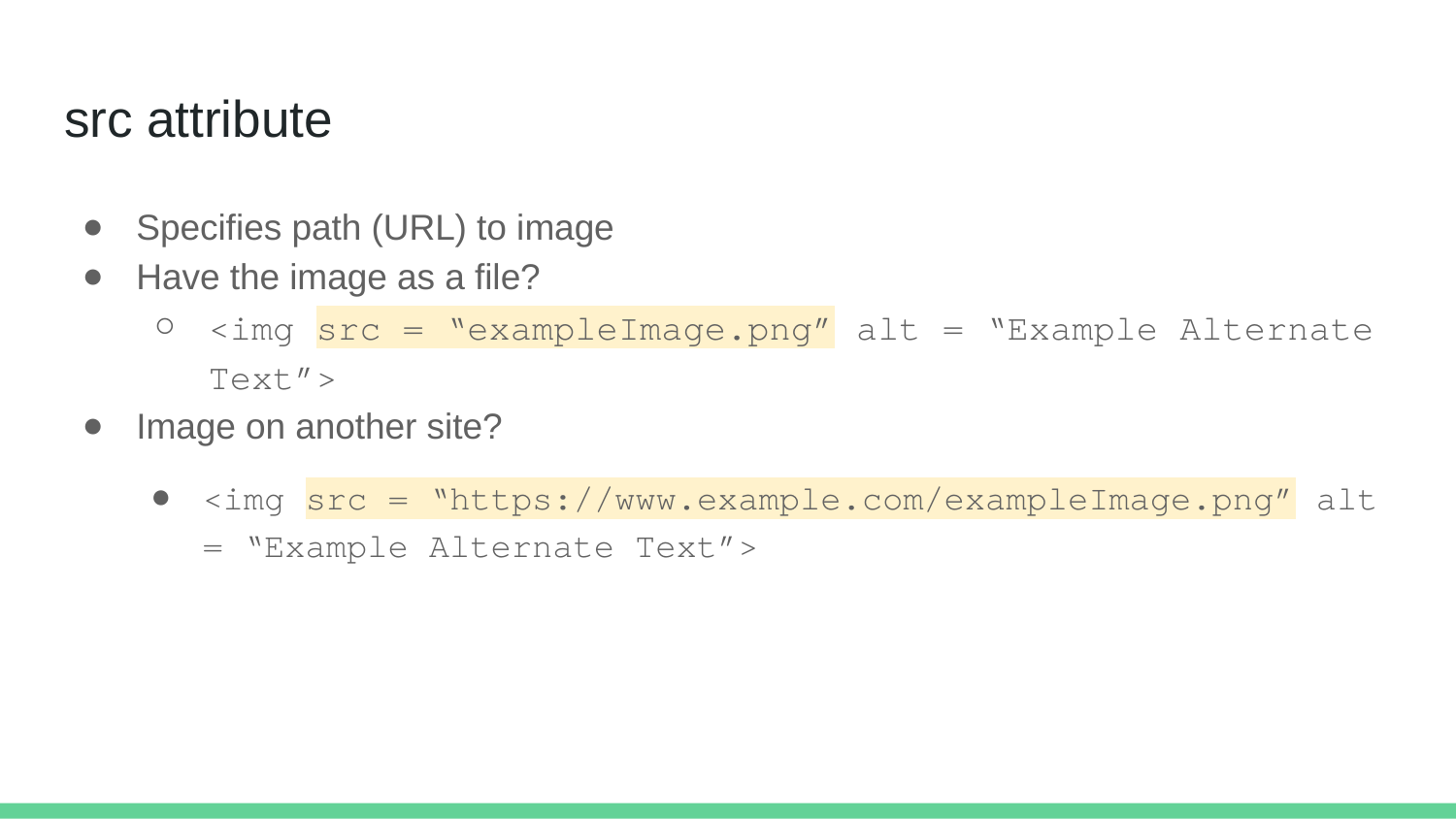

# src attribute
Specifies path (URL) to image
Have the image as a file?
<img src = “exampleImage.png” alt = “Example Alternate Text”>
Image on another site?
<img src = “https://www.example.com/exampleImage.png” alt = “Example Alternate Text”>